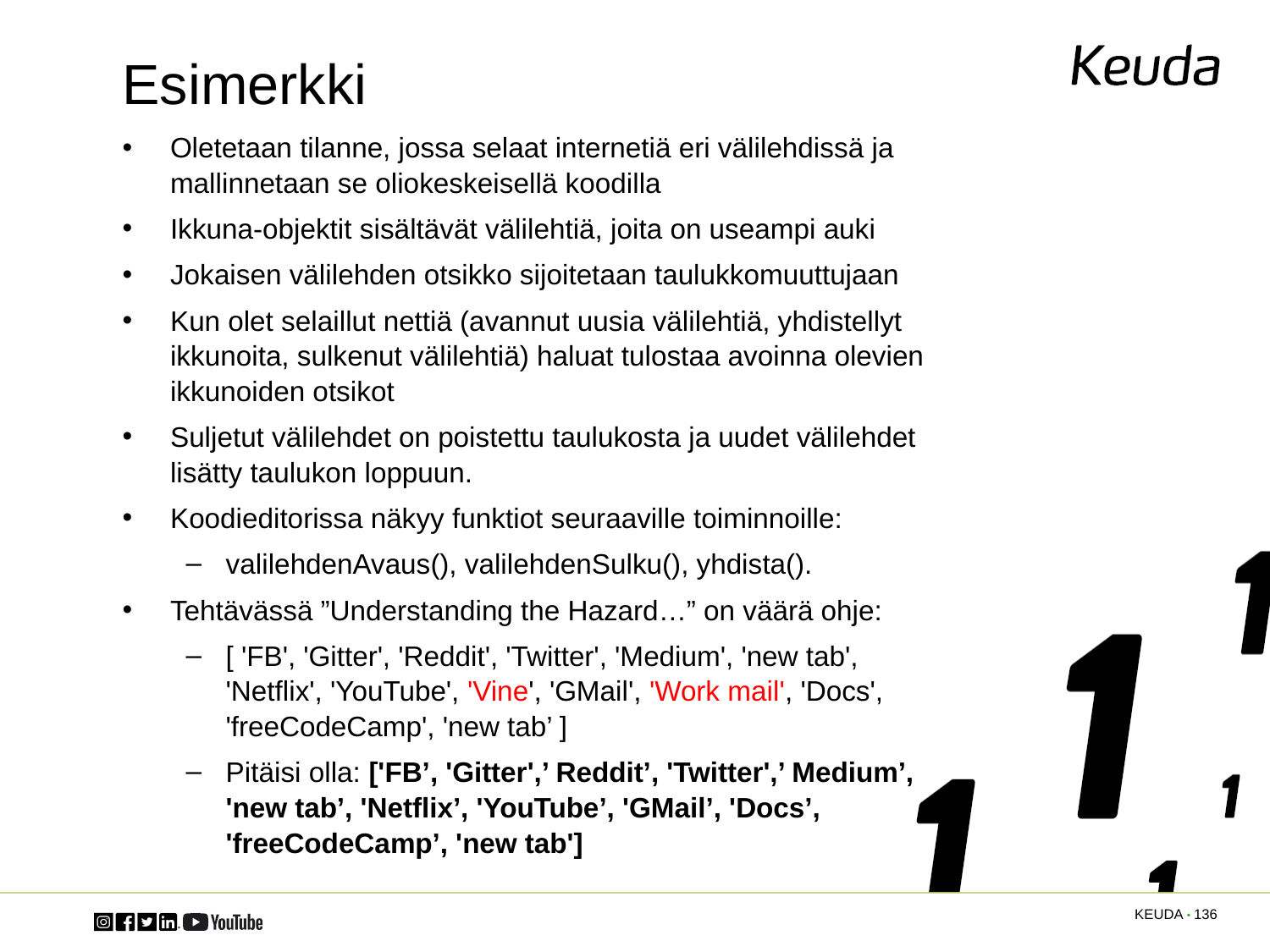

# Esimerkki
Oletetaan tilanne, jossa selaat internetiä eri välilehdissä ja mallinnetaan se oliokeskeisellä koodilla
Ikkuna-objektit sisältävät välilehtiä, joita on useampi auki
Jokaisen välilehden otsikko sijoitetaan taulukkomuuttujaan
Kun olet selaillut nettiä (avannut uusia välilehtiä, yhdistellyt ikkunoita, sulkenut välilehtiä) haluat tulostaa avoinna olevien ikkunoiden otsikot
Suljetut välilehdet on poistettu taulukosta ja uudet välilehdet lisätty taulukon loppuun.
Koodieditorissa näkyy funktiot seuraaville toiminnoille:
valilehdenAvaus(), valilehdenSulku(), yhdista().
Tehtävässä ”Understanding the Hazard…” on väärä ohje:
[ 'FB', 'Gitter', 'Reddit', 'Twitter', 'Medium', 'new tab', 'Netflix', 'YouTube', 'Vine', 'GMail', 'Work mail', 'Docs', 'freeCodeCamp', 'new tab’ ]
Pitäisi olla: ['FB’, 'Gitter',’ Reddit’, 'Twitter',’ Medium’, 'new tab’, 'Netflix’, 'YouTube’, 'GMail’, 'Docs’, 'freeCodeCamp’, 'new tab']